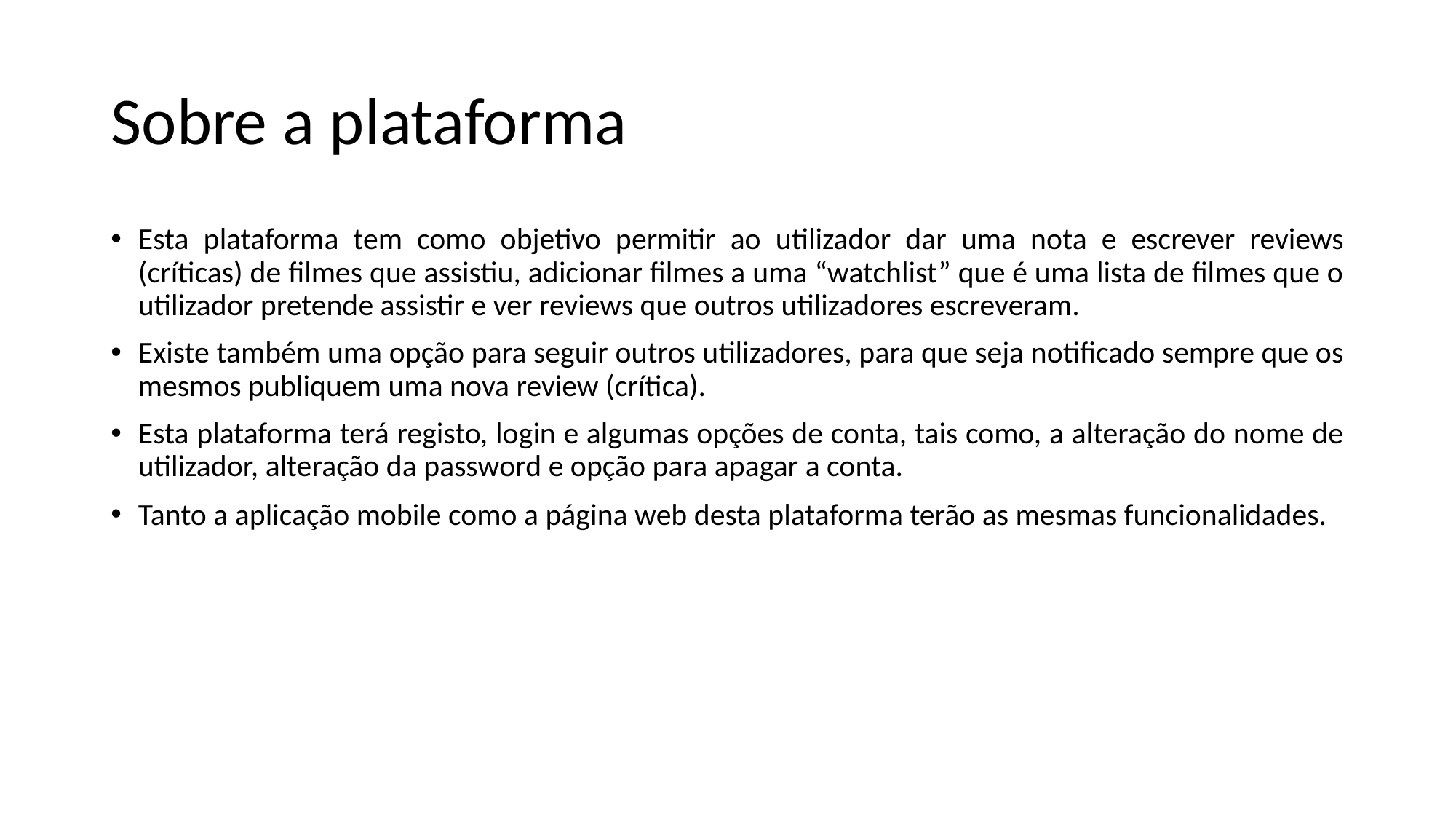

# Sobre a plataforma
Esta plataforma tem como objetivo permitir ao utilizador dar uma nota e escrever reviews (críticas) de filmes que assistiu, adicionar filmes a uma “watchlist” que é uma lista de filmes que o utilizador pretende assistir e ver reviews que outros utilizadores escreveram.
Existe também uma opção para seguir outros utilizadores, para que seja notificado sempre que os mesmos publiquem uma nova review (crítica).
Esta plataforma terá registo, login e algumas opções de conta, tais como, a alteração do nome de utilizador, alteração da password e opção para apagar a conta.
Tanto a aplicação mobile como a página web desta plataforma terão as mesmas funcionalidades.